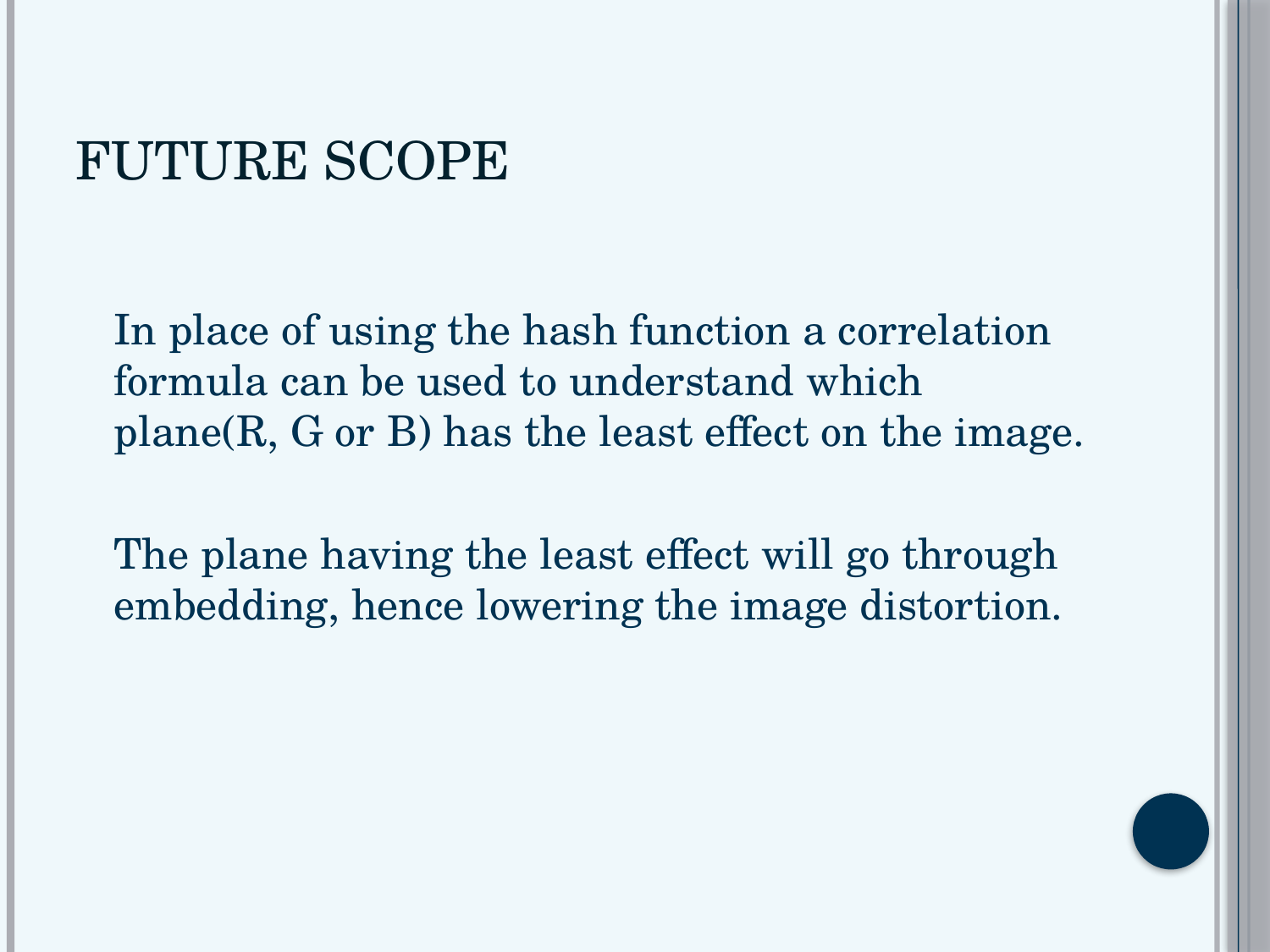

# Future scope
	In place of using the hash function a correlation formula can be used to understand which plane(R, G or B) has the least effect on the image.

	The plane having the least effect will go through embedding, hence lowering the image distortion.